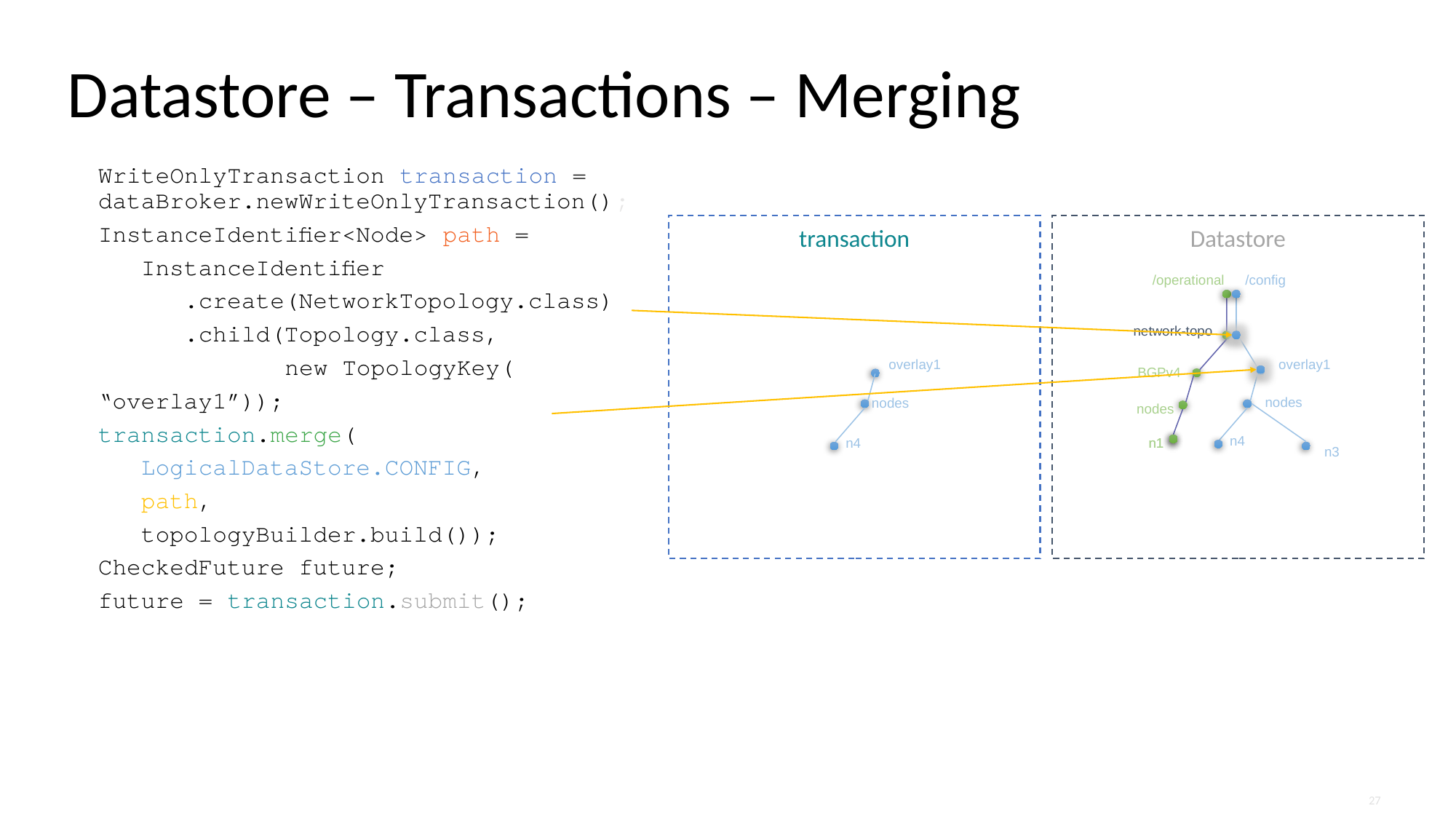

# Datastore – Transactions – Merging
WriteOnlyTransaction transaction = dataBroker.newWriteOnlyTransaction();
InstanceIdentifier<Node> path =
   InstanceIdentifier
      .create(NetworkTopology.class)
      .child(Topology.class,
             new TopologyKey(
		“overlay1”));
transaction.merge(
   LogicalDataStore.CONFIG,
   path,
   topologyBuilder.build());
CheckedFuture future;
future = transaction.submit();

transaction
Datastore
/operational
/config

network-topo

overlay1
overlay1

nodes

n4

BGPv4

nodes

nodes

n3

n4

n1
n1

27